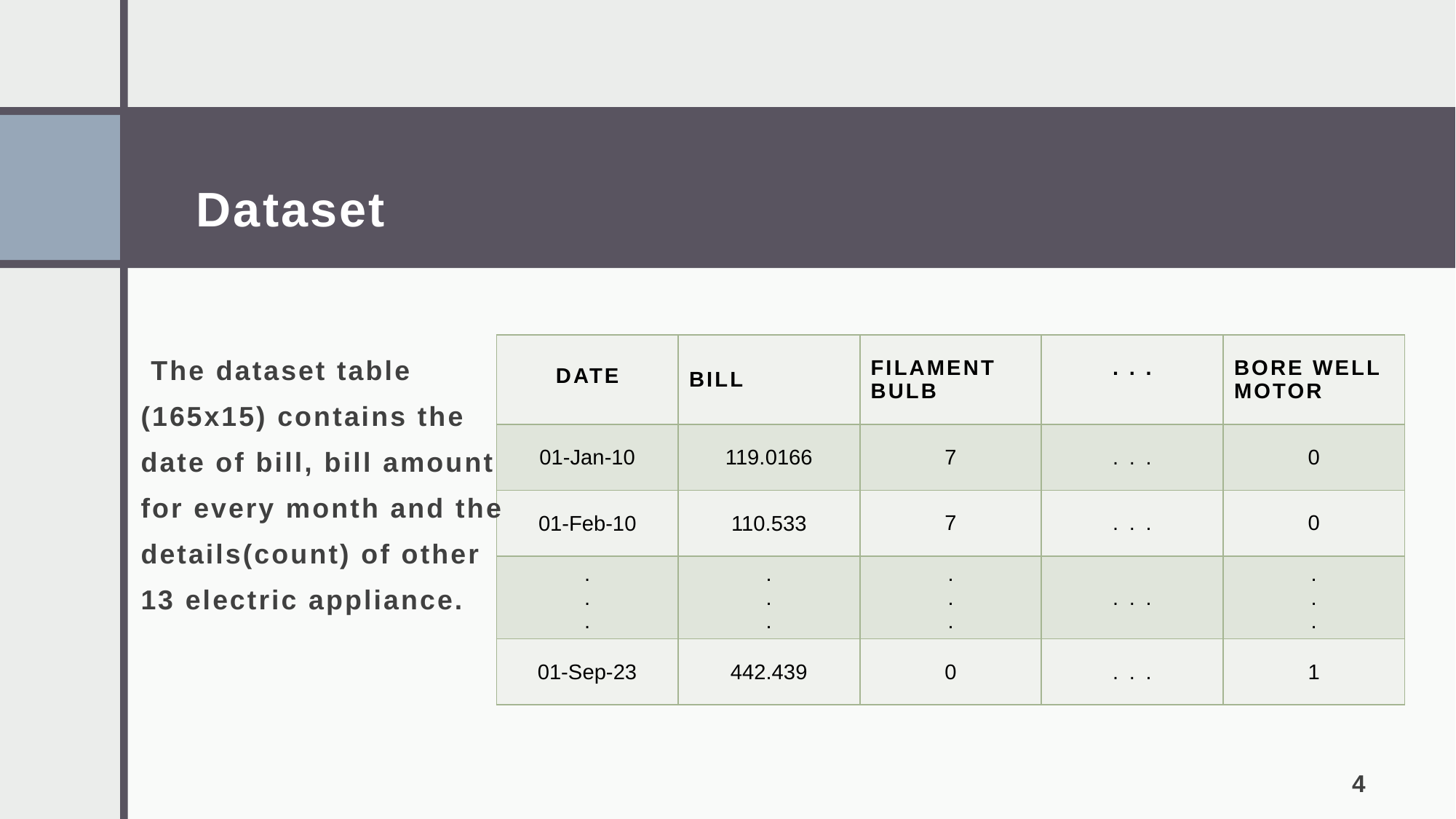

# Dataset
 The dataset table (165x15) contains the date of bill, bill amount for every month and the details(count) of other 13 electric appliance.

| DATE | BILL | FILAMENT BULB | . . . | BORE WELL MOTOR |
| --- | --- | --- | --- | --- |
| 01-Jan-10 | 119.0166 | 7 | . . . | 0 |
| 01-Feb-10 | 110.533 | 7 | . . . | 0 |
| . . . | . . . | . . . | . . . | . . . |
| 01-Sep-23 | 442.439 | 0 | . . . | 1 |
4